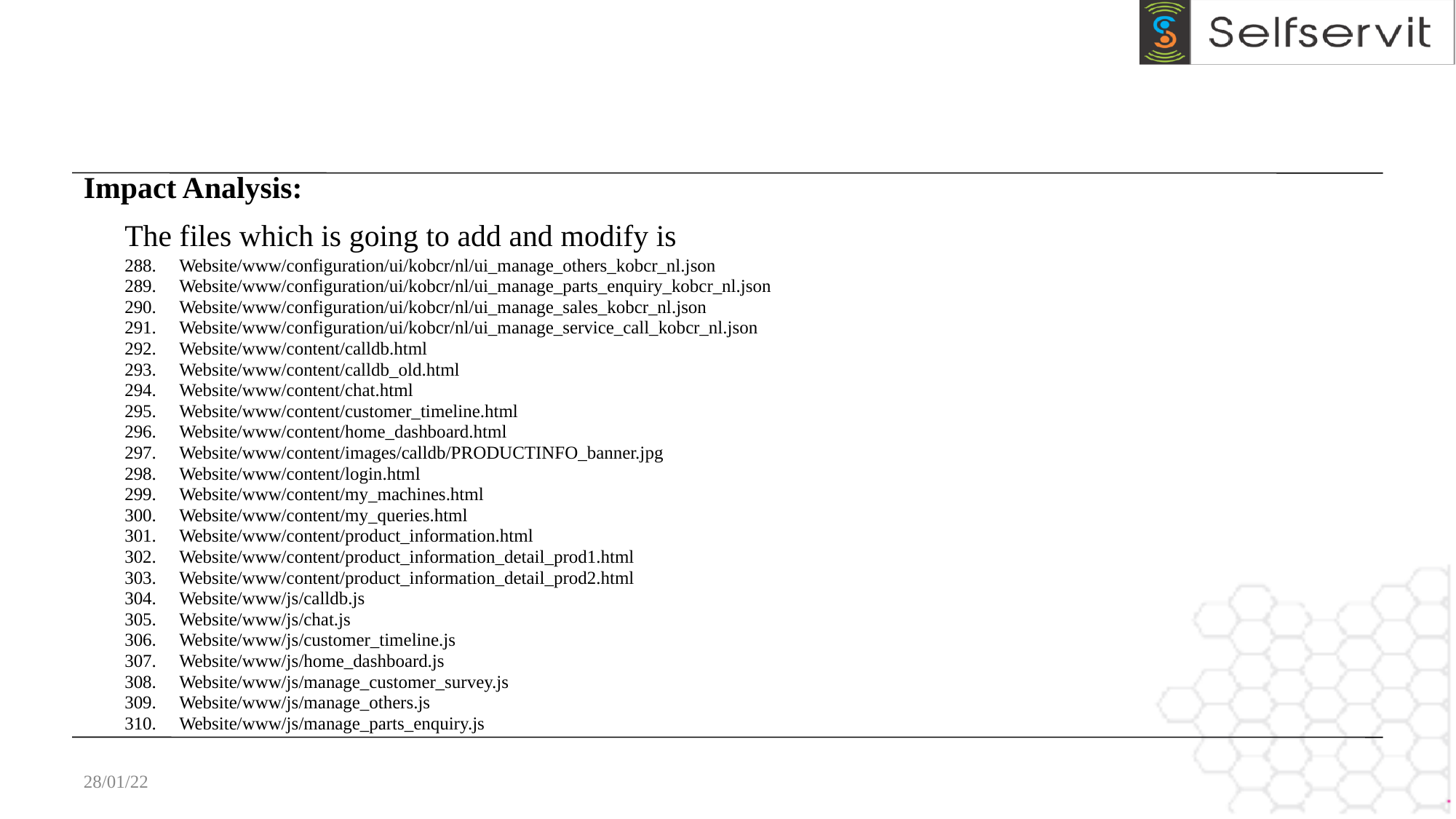

Impact Analysis:
The files which is going to add and modify is
Website/www/configuration/ui/kobcr/nl/ui_manage_others_kobcr_nl.json
Website/www/configuration/ui/kobcr/nl/ui_manage_parts_enquiry_kobcr_nl.json
Website/www/configuration/ui/kobcr/nl/ui_manage_sales_kobcr_nl.json
Website/www/configuration/ui/kobcr/nl/ui_manage_service_call_kobcr_nl.json
Website/www/content/calldb.html
Website/www/content/calldb_old.html
Website/www/content/chat.html
Website/www/content/customer_timeline.html
Website/www/content/home_dashboard.html
Website/www/content/images/calldb/PRODUCTINFO_banner.jpg
Website/www/content/login.html
Website/www/content/my_machines.html
Website/www/content/my_queries.html
Website/www/content/product_information.html
Website/www/content/product_information_detail_prod1.html
Website/www/content/product_information_detail_prod2.html
Website/www/js/calldb.js
Website/www/js/chat.js
Website/www/js/customer_timeline.js
Website/www/js/home_dashboard.js
Website/www/js/manage_customer_survey.js
Website/www/js/manage_others.js
Website/www/js/manage_parts_enquiry.js

28/01/22